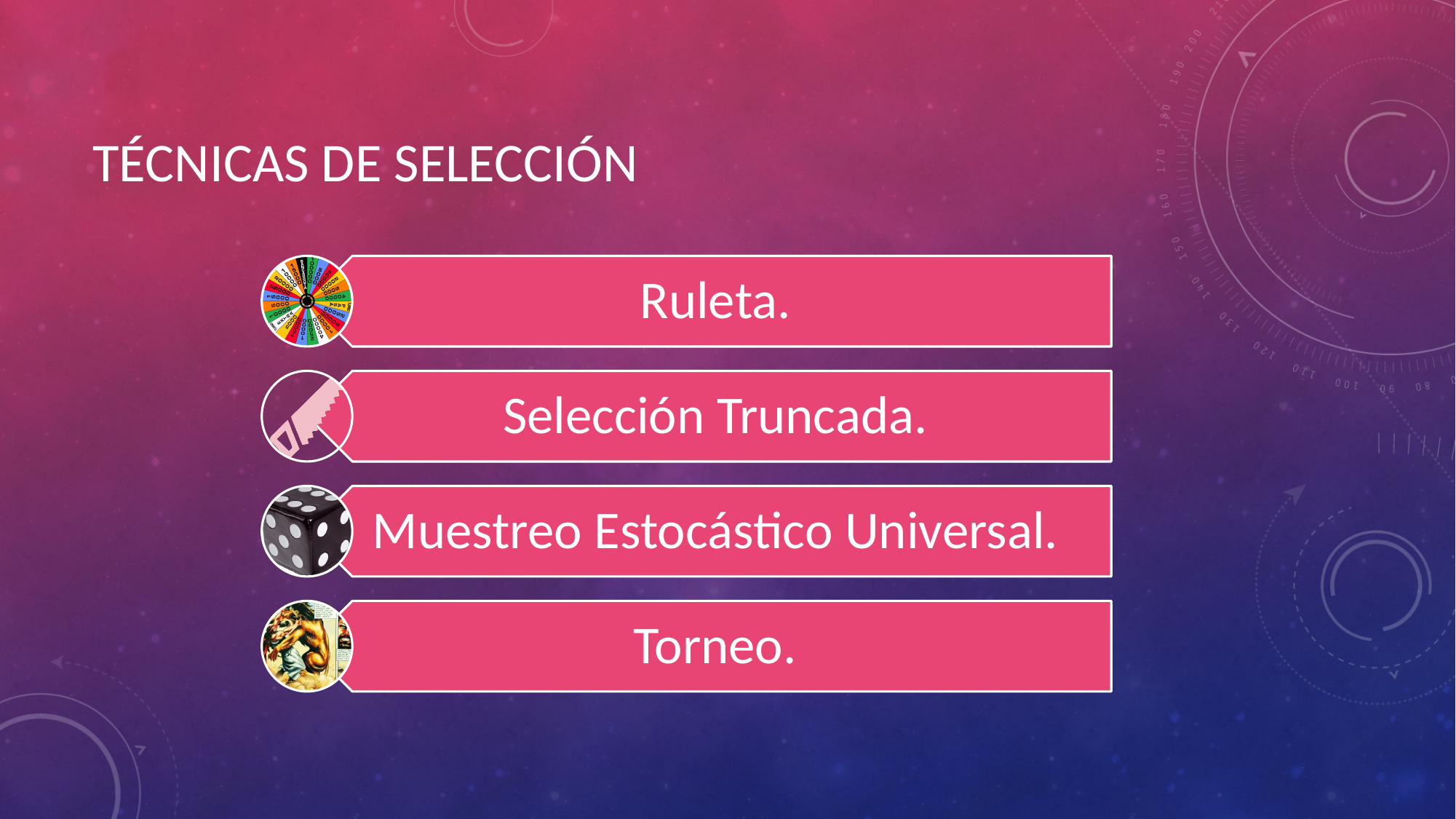

# Técnicas de Selección
Ruleta.
Selección Truncada.
Muestreo Estocástico Universal.
Torneo.